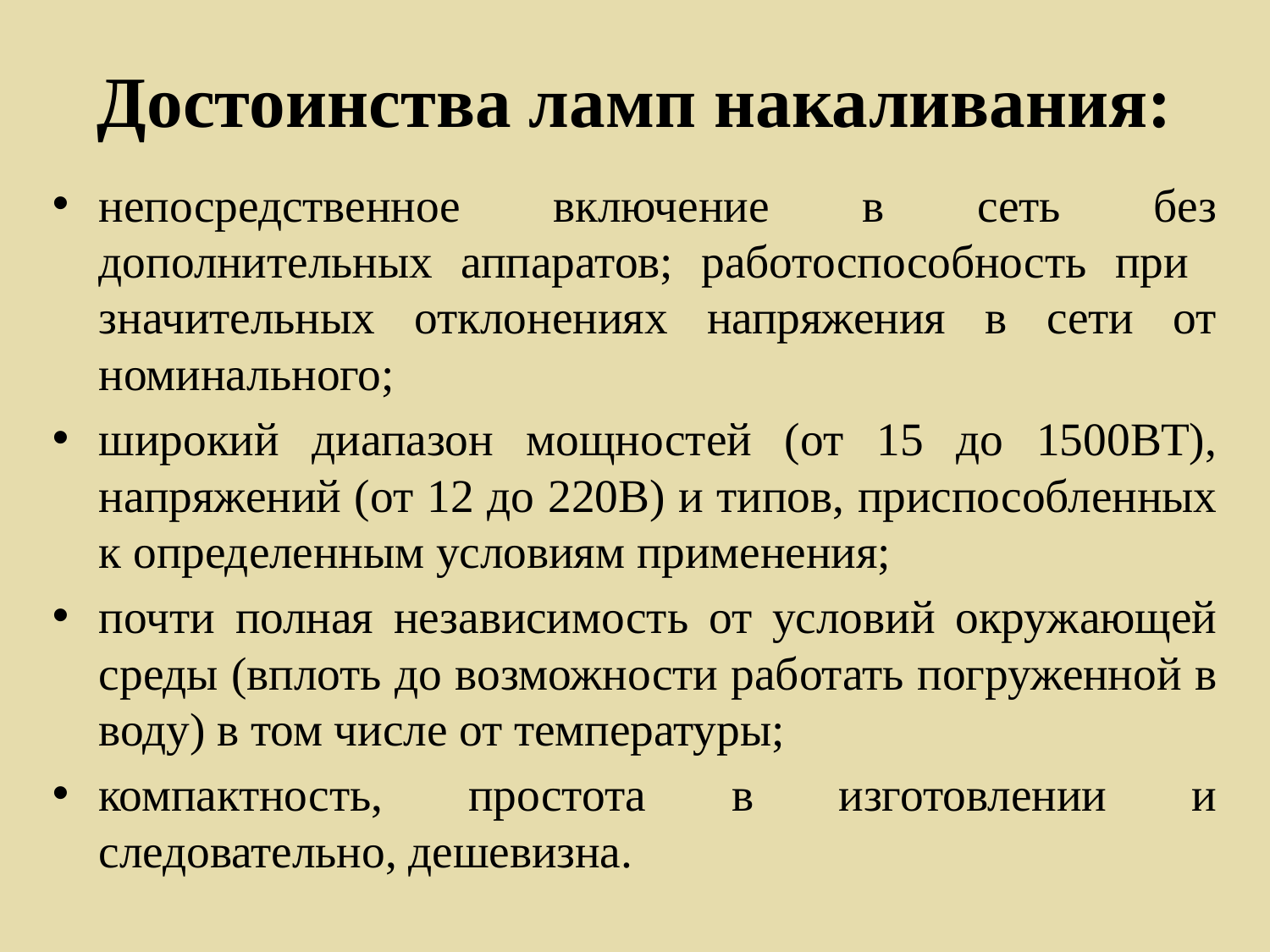

# Достоинства ламп накаливания:
непосредственное включение в сеть без дополнительных аппаратов; работоспособность при  значительных отклонениях напряжения в сети от номинального;
широкий диапазон мощностей (от 15 до 1500ВТ), напряжений (от 12 до 220В) и типов, приспособленных к определенным условиям применения;
почти полная независимость от условий окружающей среды (вплоть до возможности работать погруженной в воду) в том числе от температуры;
компактность, простота в изготовлении и следовательно, дешевизна.